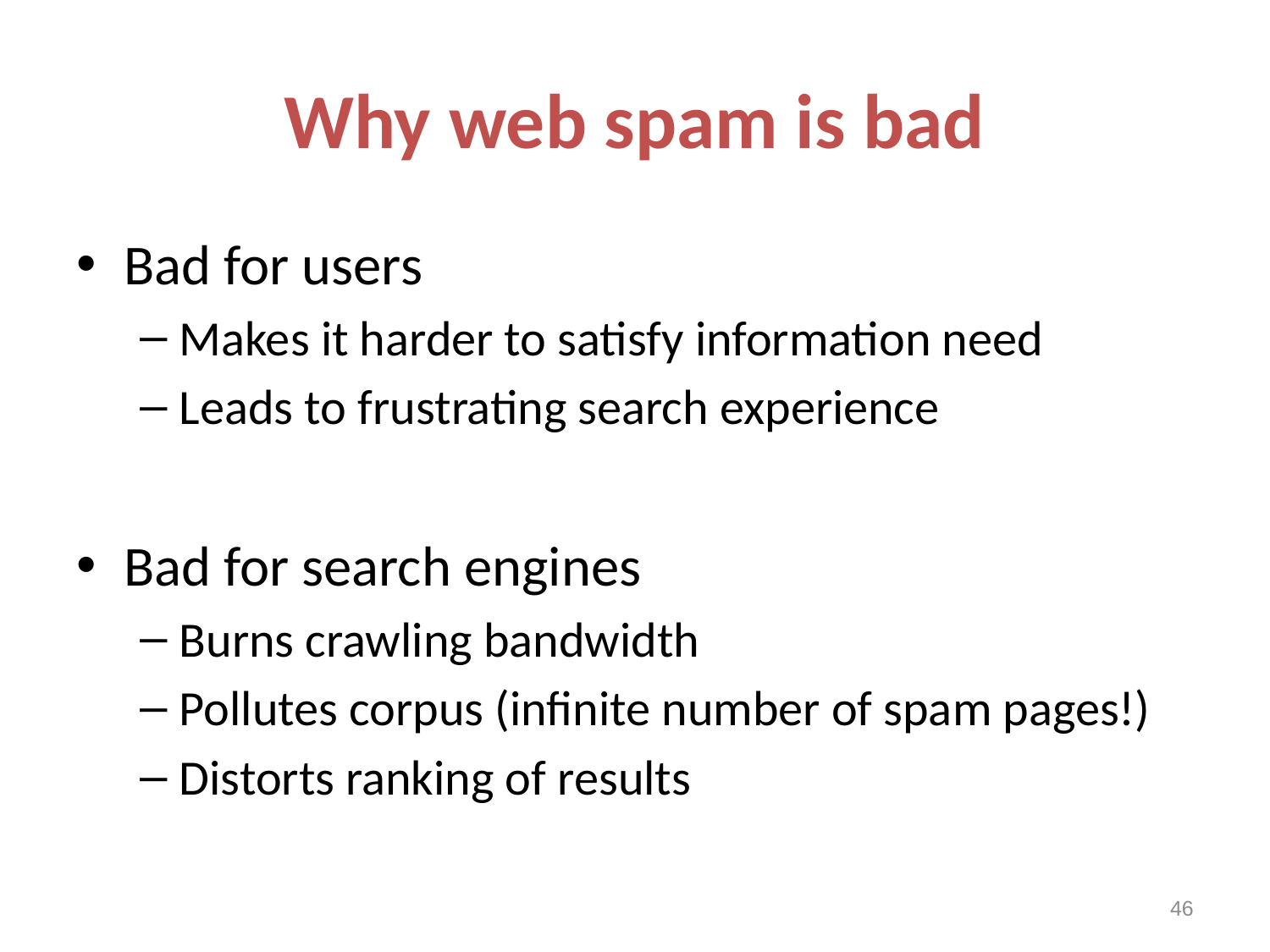

# Why web spam is bad
Bad for users
Makes it harder to satisfy information need
Leads to frustrating search experience

Bad for search engines
Burns crawling bandwidth
Pollutes corpus (infinite number of spam pages!)
Distorts ranking of results

46